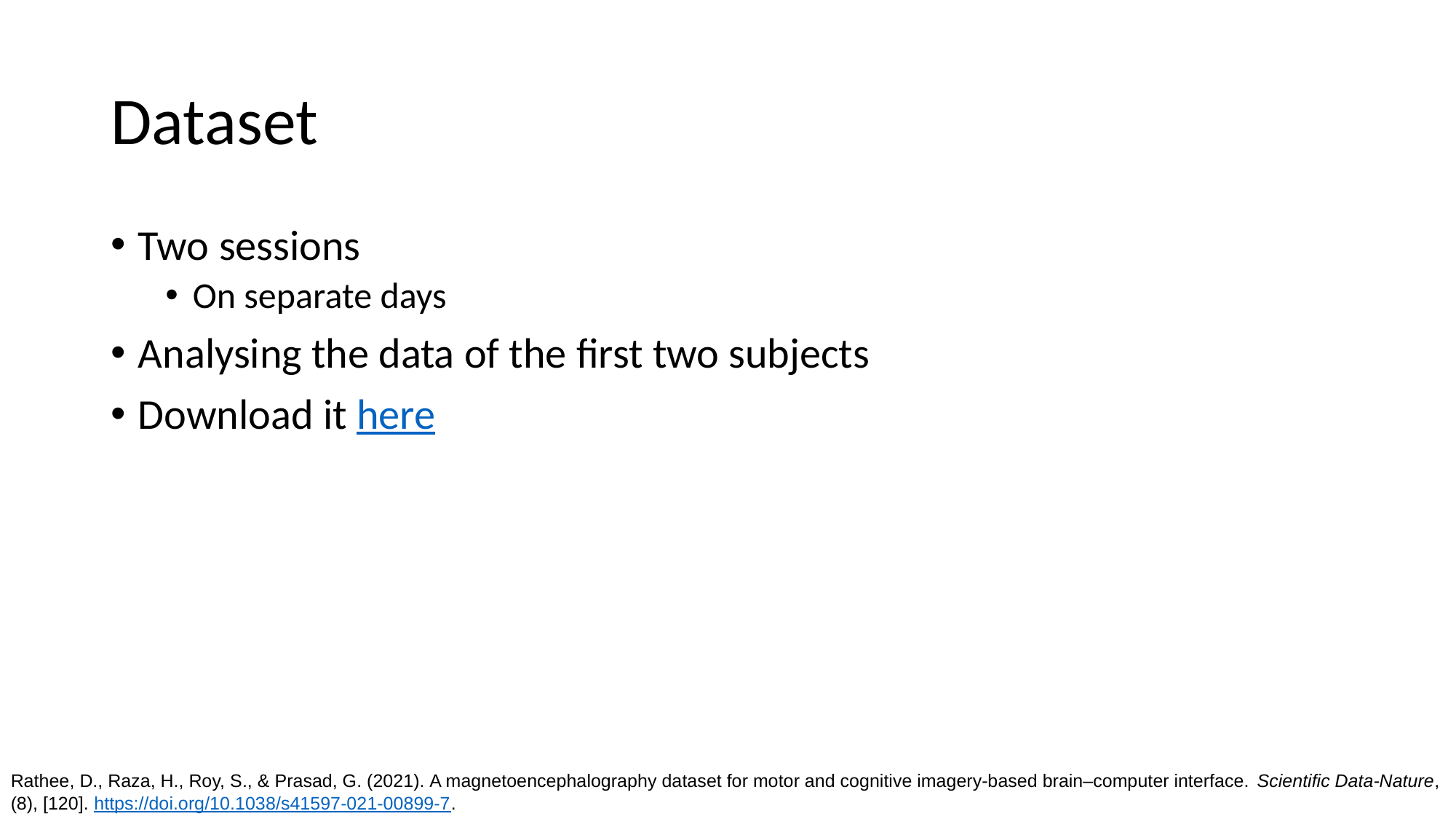

# Dataset
Two sessions
On separate days
Analysing the data of the first two subjects
Download it here
Rathee, D., Raza, H., Roy, S., & Prasad, G. (2021). A magnetoencephalography dataset for motor and cognitive imagery-based brain–computer interface. Scientific Data-Nature, (8), [120]. https://doi.org/10.1038/s41597-021-00899-7.